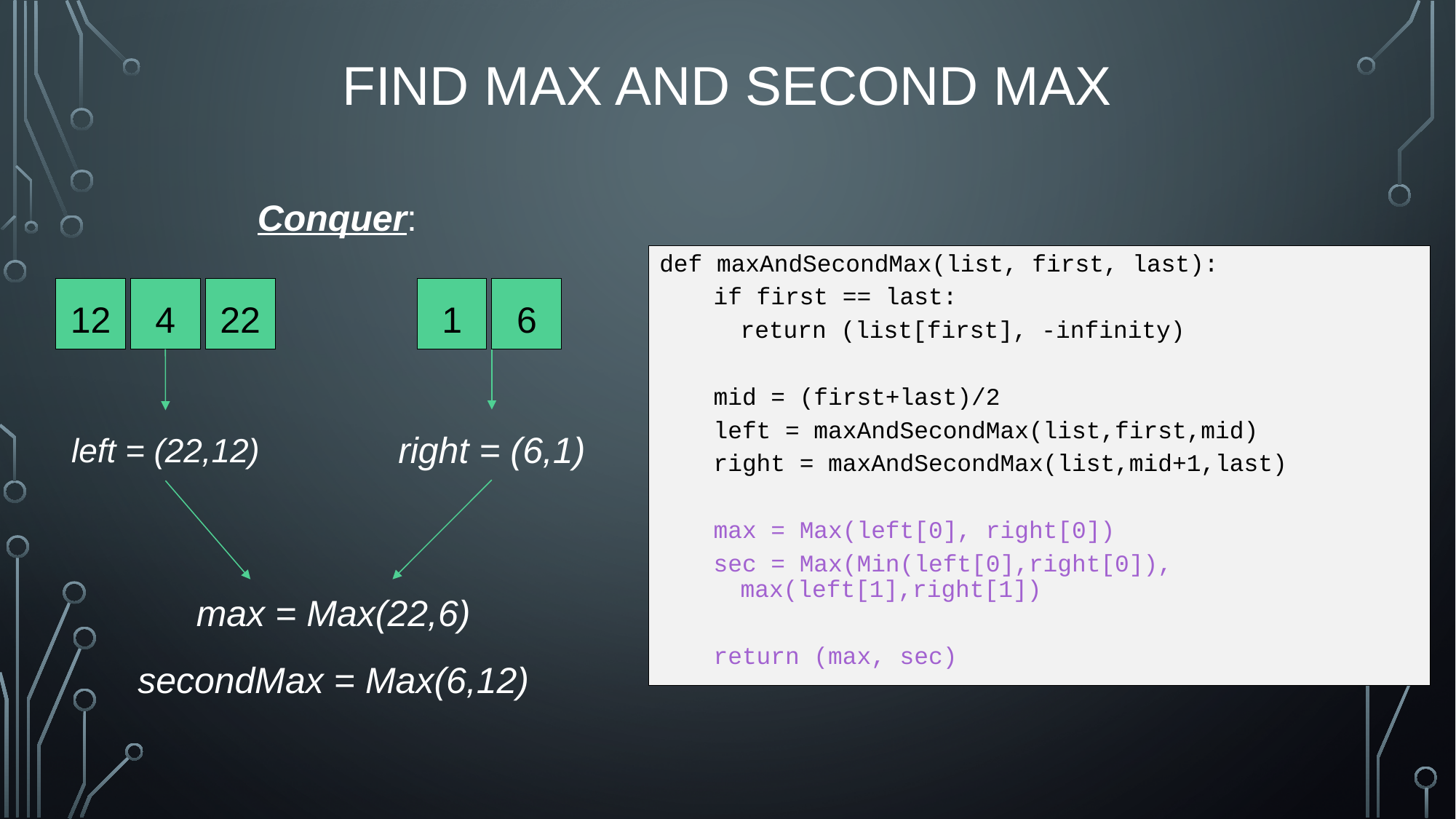

# Find Max AND Second Max
Conquer:
def maxAndSecondMax(list, first, last):
if first == last:
	return (list[first], -infinity)

mid = (first+last)/2
left = maxAndSecondMax(list,first,mid)
right = maxAndSecondMax(list,mid+1,last)

max = Max(left[0], right[0])
sec = Max(Min(left[0],right[0]), 						max(left[1],right[1])

return (max, sec)
22
1
6
12
4
right = (6,1)
left = (22,12)
max = Max(22,6)
secondMax = Max(6,12)